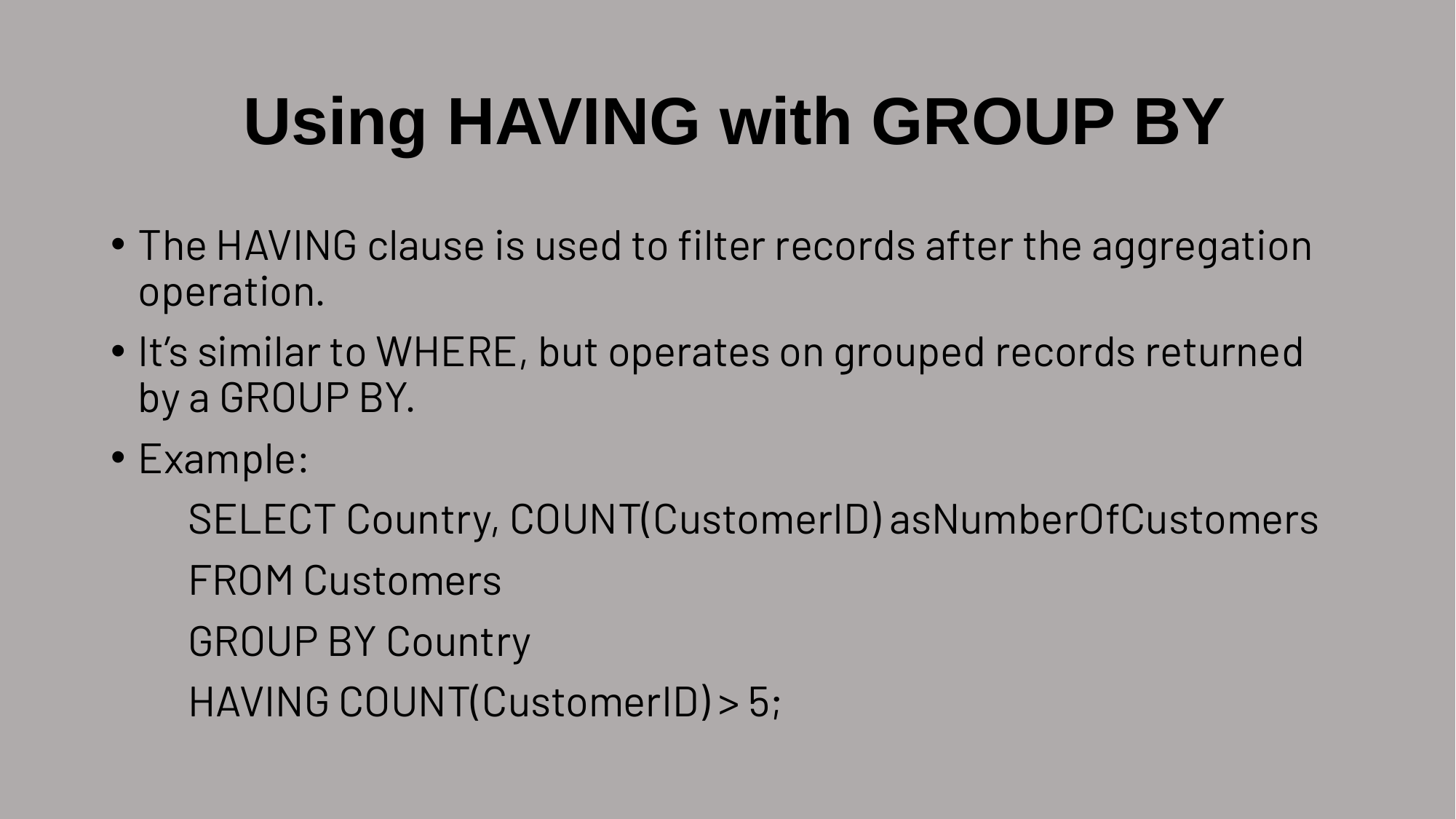

# Using HAVING with GROUP BY
The HAVING clause is used to filter records after the aggregation operation.
It’s similar to WHERE, but operates on grouped records returned by a GROUP BY.
Example:
         SELECT Country, COUNT(CustomerID) asNumberOfCustomers
         FROM Customers
         GROUP BY Country
         HAVING COUNT(CustomerID) > 5;